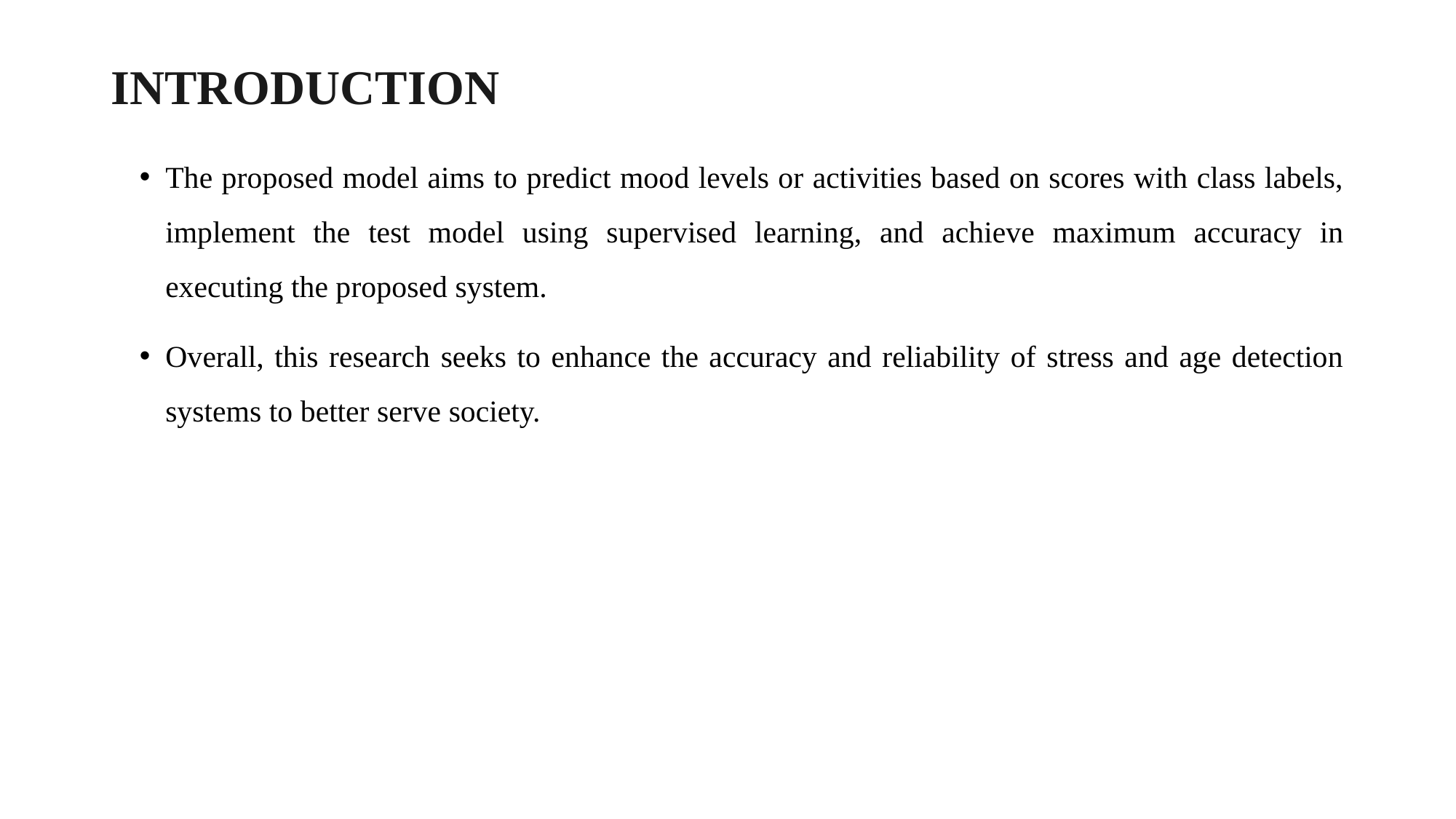

INTRODUCTION
The proposed model aims to predict mood levels or activities based on scores with class labels, implement the test model using supervised learning, and achieve maximum accuracy in executing the proposed system.
Overall, this research seeks to enhance the accuracy and reliability of stress and age detection systems to better serve society.